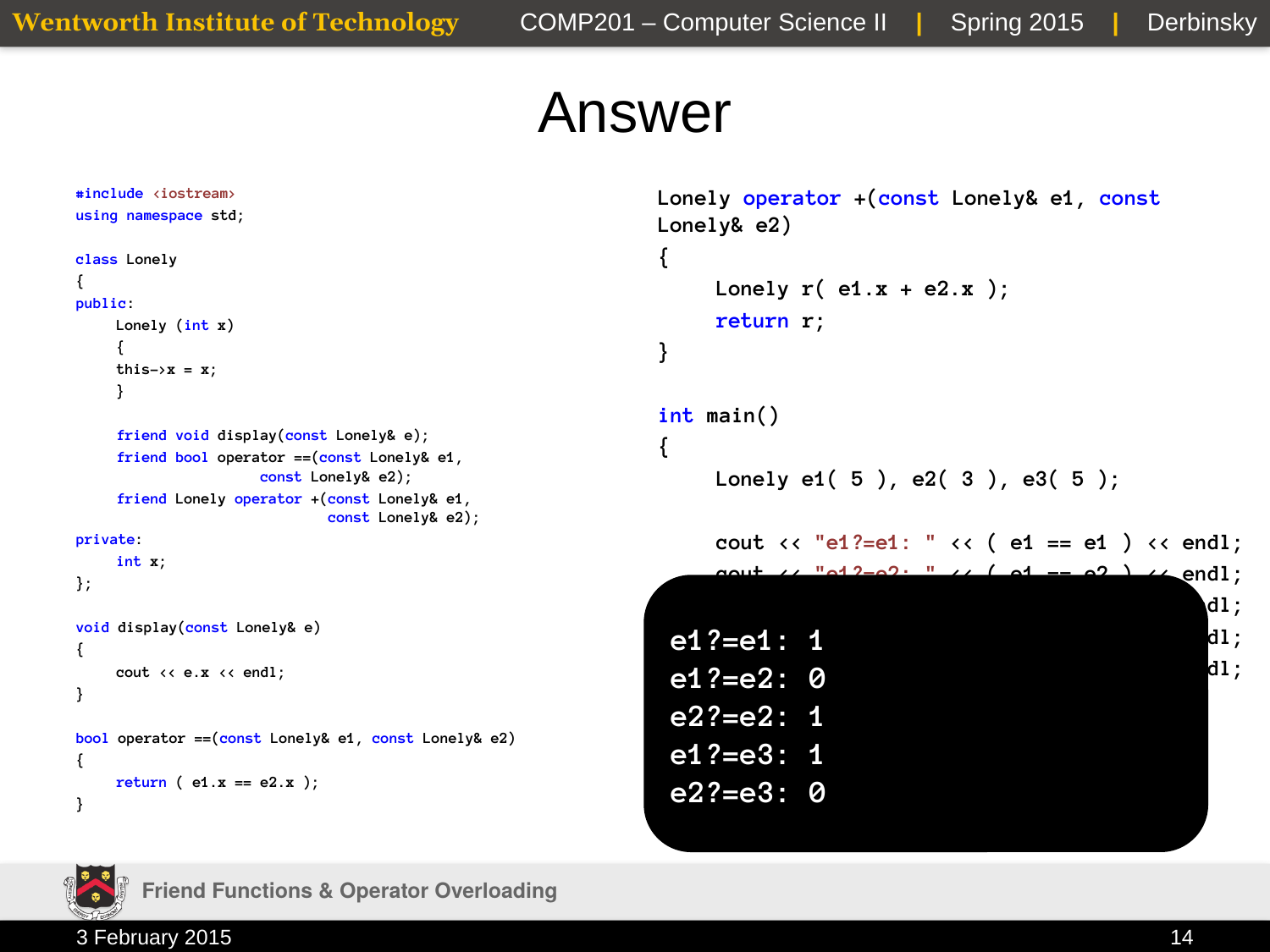

# Answer
#include <iostream>
using namespace std;

class Lonely
{
public:
	Lonely (int x)
	{
		this->x = x;
	}

	friend void display(const Lonely& e);
	friend bool operator ==(const Lonely& e1,      	     	                 const Lonely& e2);
	friend Lonely operator +(const Lonely& e1, 	         	                         const Lonely& e2);
private:
	int x;
};

void display(const Lonely& e)
{
	cout << e.x << endl;
}

bool operator ==(const Lonely& e1, const Lonely& e2)
{
	return ( e1.x == e2.x );
}
Lonely operator +(const Lonely& e1, const Lonely& e2)
{
	Lonely r( e1.x + e2.x );
	return r;
}

int main()
{
	Lonely e1( 5 ), e2( 3 ), e3( 5 );

	cout << "e1?=e1: " << ( e1 == e1 ) << endl;
	cout << "e1?=e2: " << ( e1 == e2 ) << endl;
	cout << "e2?=e2: " << ( e2 == e2 ) << endl;
	cout << "e1?=e3: " << ( e1 == e3 ) << endl;
	cout << "e2?=e3: " << ( e2 == e3 ) << endl;

	return 0;
}
e1?=e1: 1
e1?=e2: 0
e2?=e2: 1
e1?=e3: 1
e2?=e3: 0
Friend Functions & Operator Overloading
3 February 2015
14